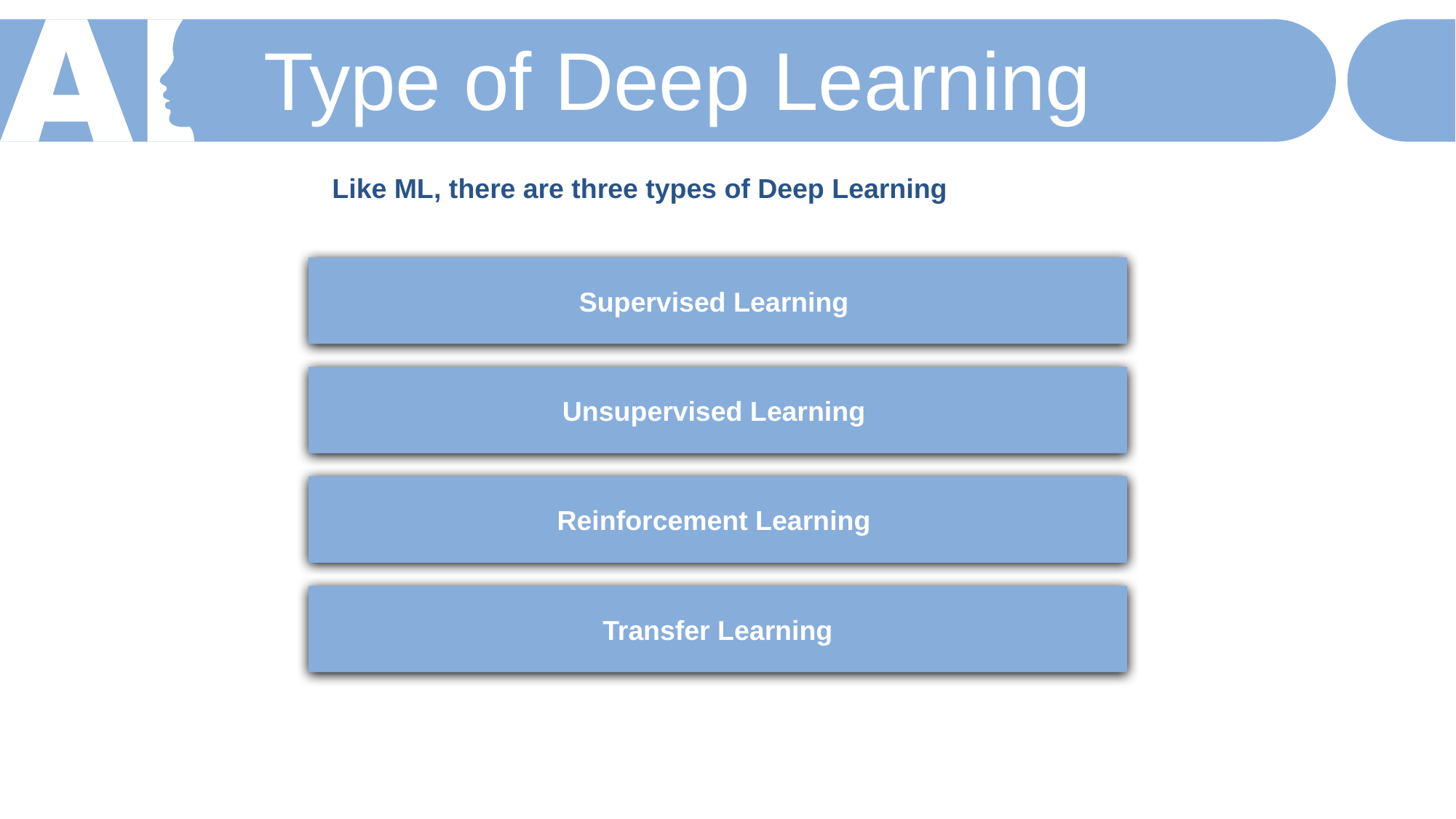

Type of Deep Learning
Like ML, there are three types of Deep Learning
Supervised Learning
Unsupervised Learning
Reinforcement Learning
Transfer Learning